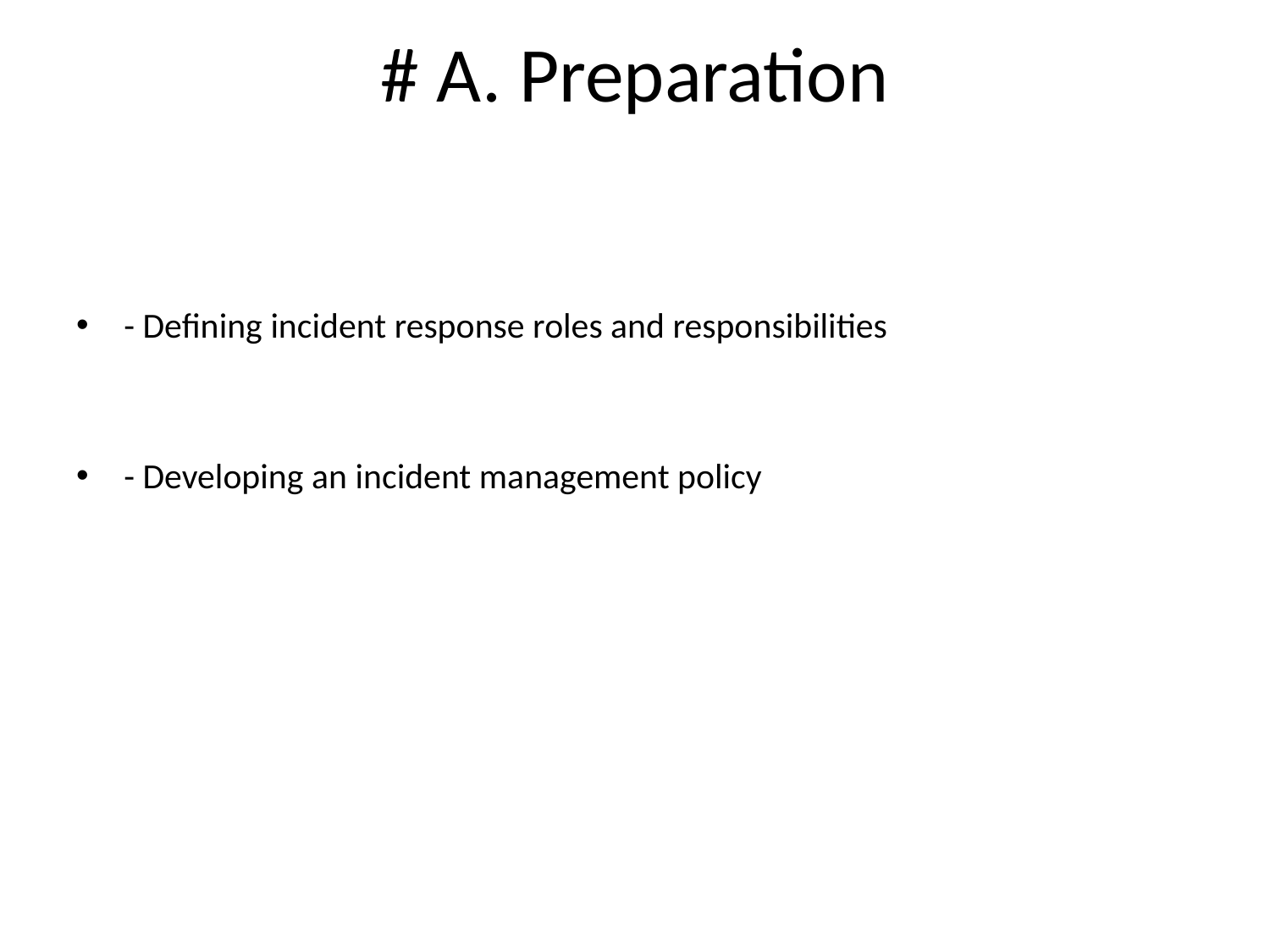

# # A. Preparation

- Defining incident response roles and responsibilities

- Developing an incident management policy